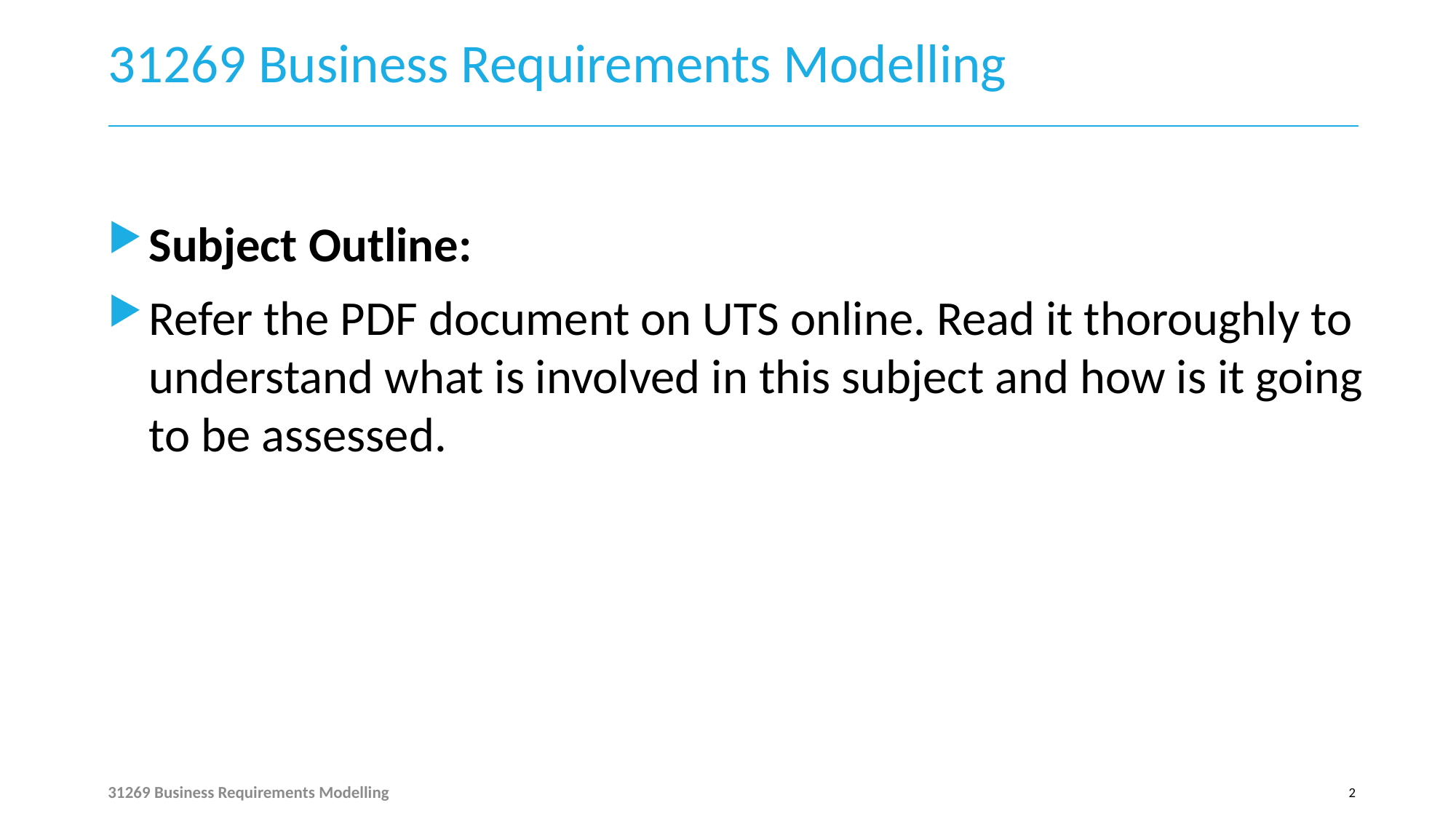

# 31269 Business Requirements Modelling

Subject Outline:
Refer the PDF document on UTS online. Read it thoroughly to understand what is involved in this subject and how is it going to be assessed.
31269 Business Requirements Modelling
2